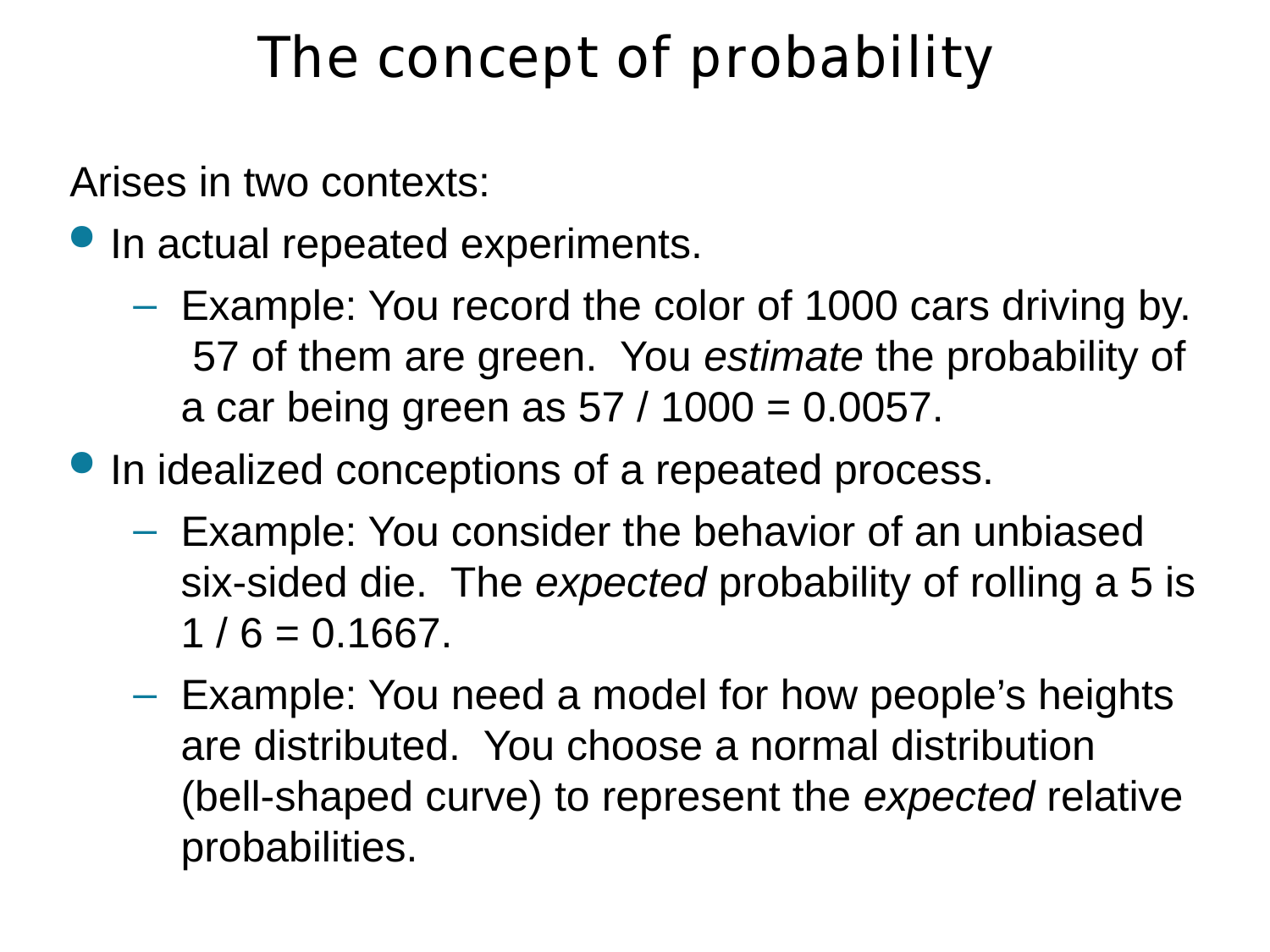

# The concept of probability
Arises in two contexts:
In actual repeated experiments.
Example: You record the color of 1000 cars driving by.  57 of them are green.  You estimate the probability of a car being green as 57 / 1000 = 0.0057.
In idealized conceptions of a repeated process.
Example: You consider the behavior of an unbiased six-sided die.  The expected probability of rolling a 5 is 1 / 6 = 0.1667.
Example: You need a model for how people’s heights are distributed.  You choose a normal distribution (bell-shaped curve) to represent the expected relative probabilities.